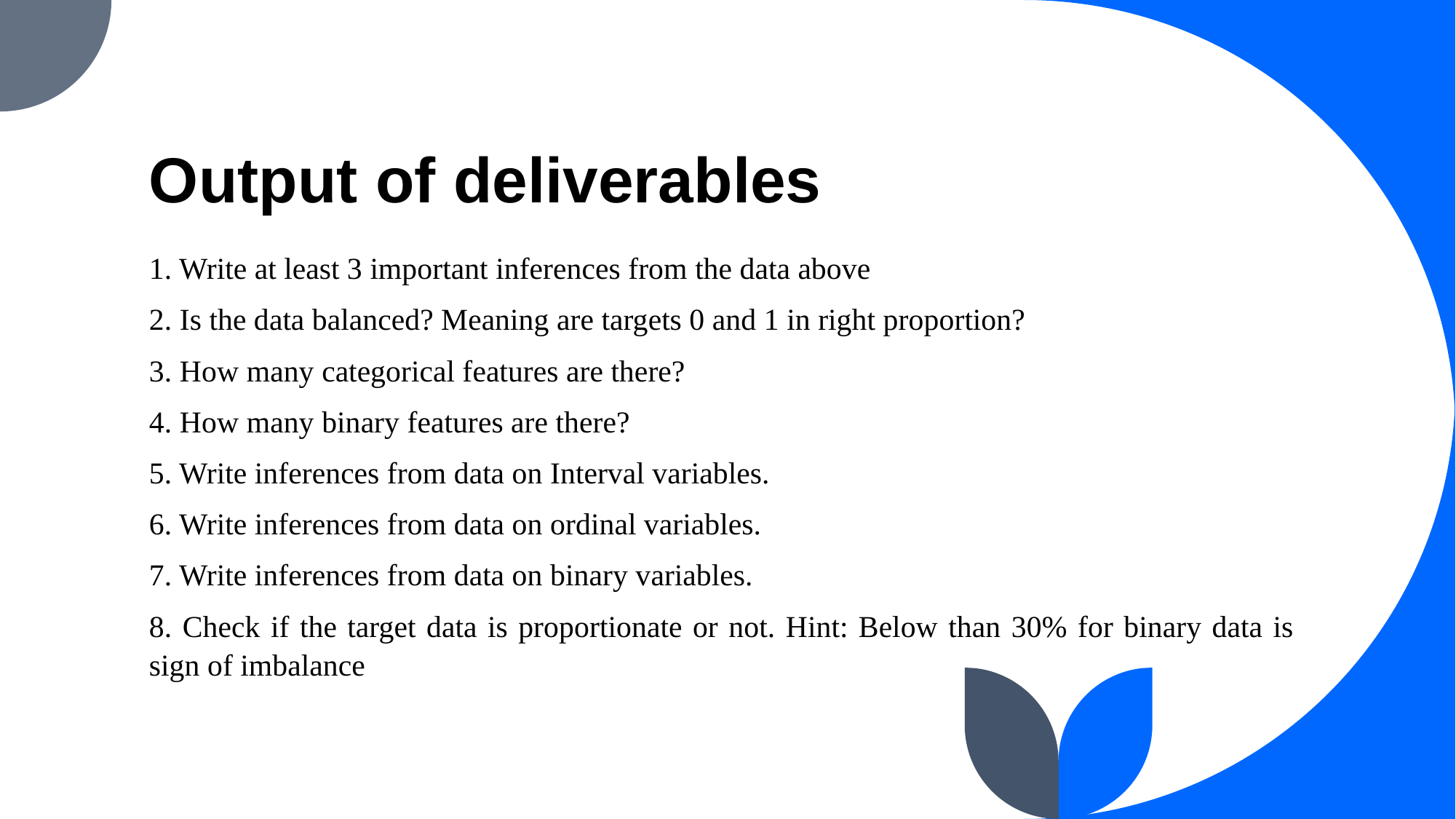

# Output of deliverables
1. Write at least 3 important inferences from the data above
2. Is the data balanced? Meaning are targets 0 and 1 in right proportion?
3. How many categorical features are there?
4. How many binary features are there?
5. Write inferences from data on Interval variables.
6. Write inferences from data on ordinal variables.
7. Write inferences from data on binary variables.
8. Check if the target data is proportionate or not. Hint: Below than 30% for binary data is sign of imbalance